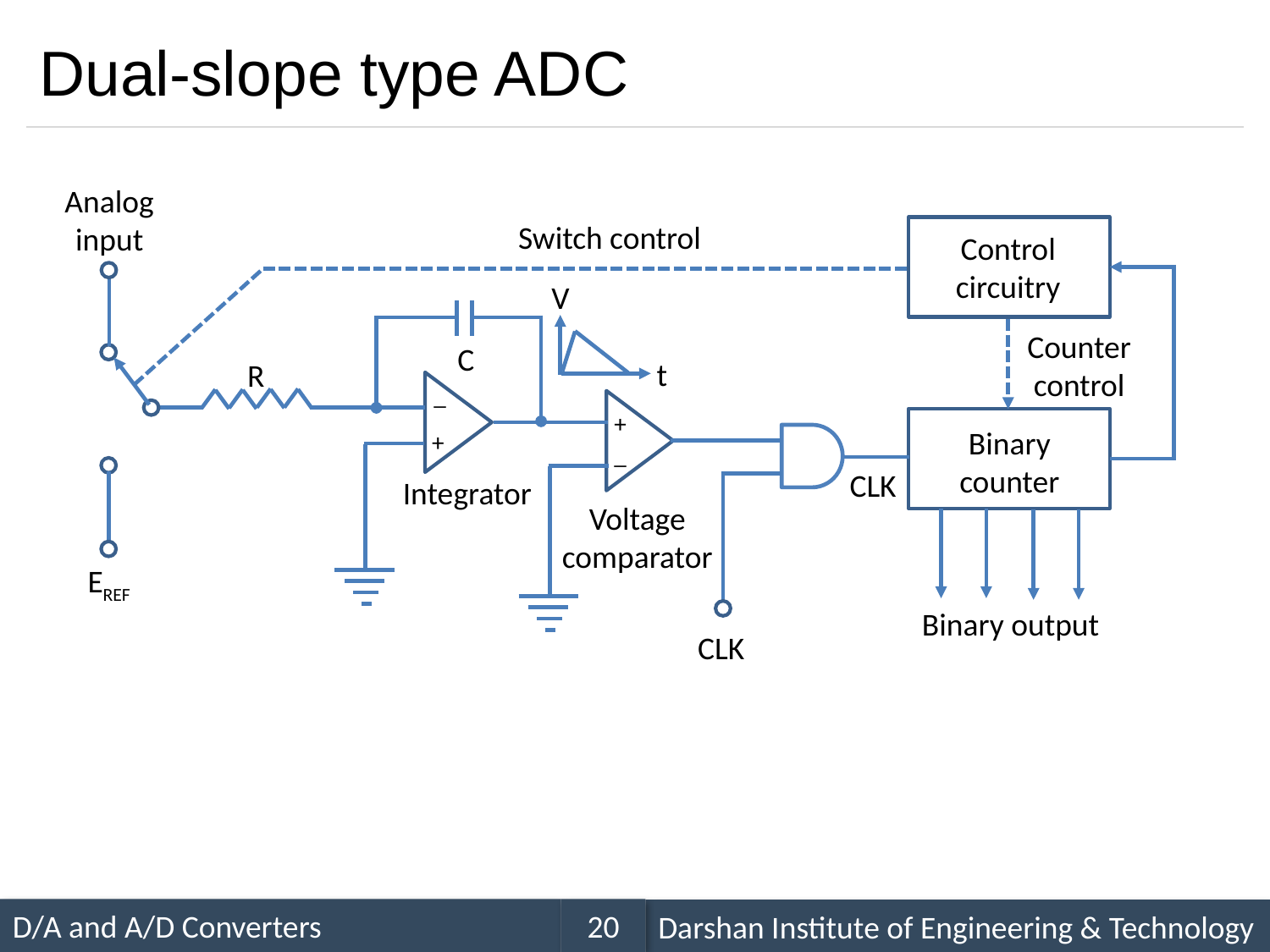

# Dual-slope type ADC
Analog
input
Switch control

Control
circuitry

V
Counter
control
C

t
R
_

+
+

_

Binary
counter

CLK
Integrator
Voltage
comparator

EREF
Binary output

CLK